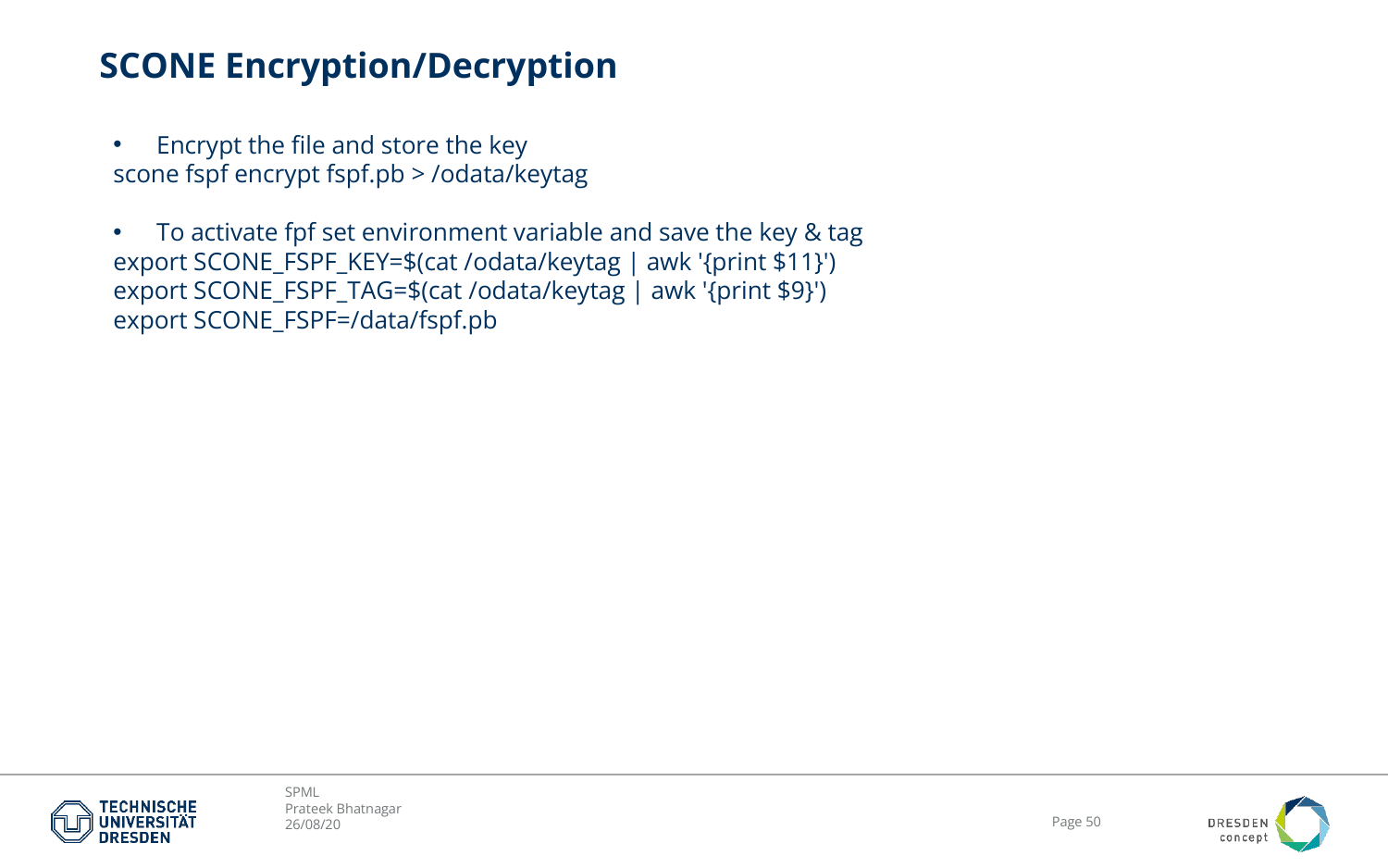

# SCONE Encryption/Decryption
Encrypt the file and store the key
scone fspf encrypt fspf.pb > /odata/keytag

To activate fpf set environment variable and save the key & tag
export SCONE_FSPF_KEY=$(cat /odata/keytag | awk '{print $11}')
export SCONE_FSPF_TAG=$(cat /odata/keytag | awk '{print $9}')
export SCONE_FSPF=/data/fspf.pb